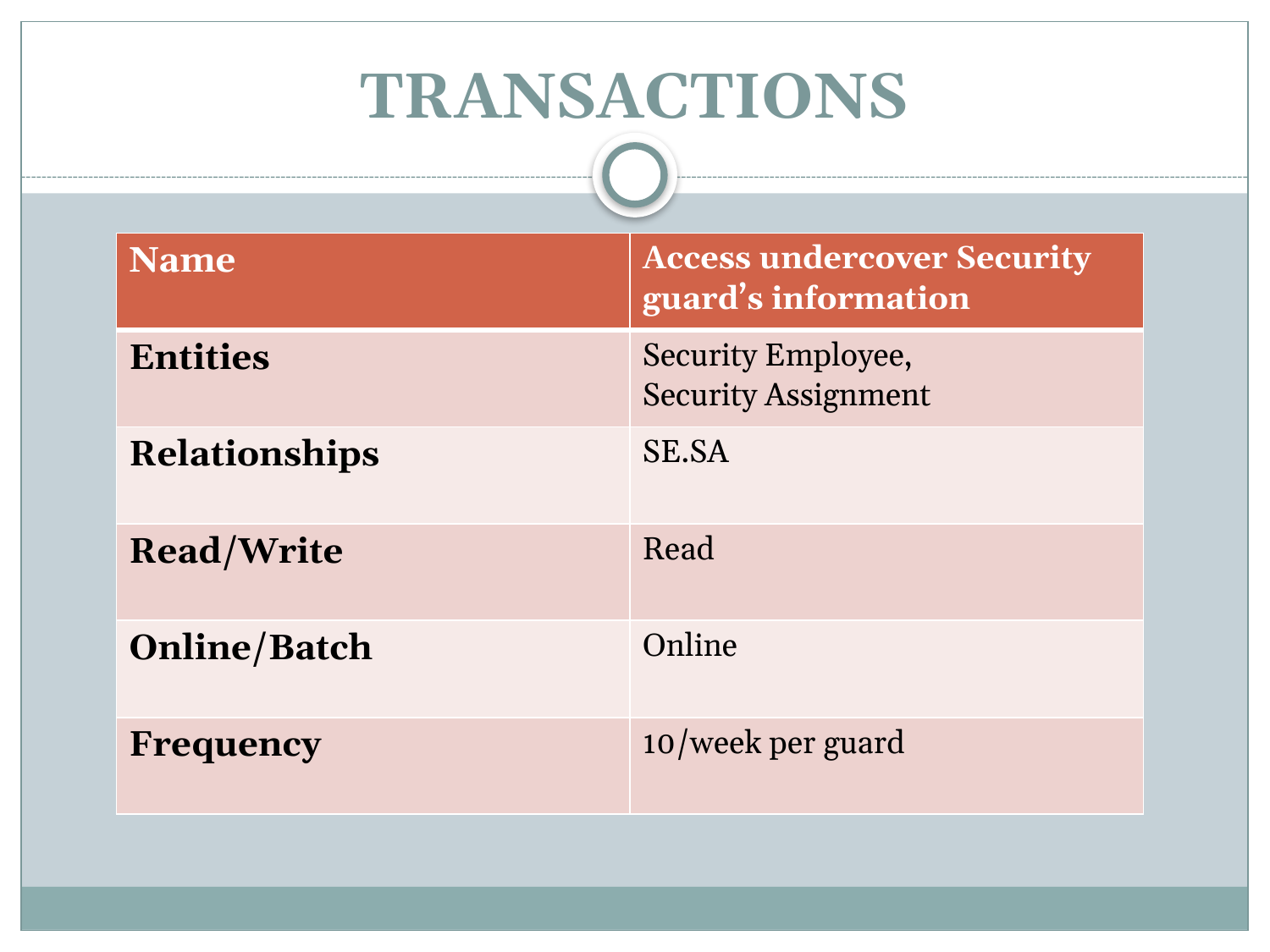

# TRANSACTIONS
| Name | Access undercover Security guard’s information |
| --- | --- |
| Entities | Security Employee, Security Assignment |
| Relationships | SE.SA |
| Read/Write | Read |
| Online/Batch | Online |
| Frequency | 10/week per guard |